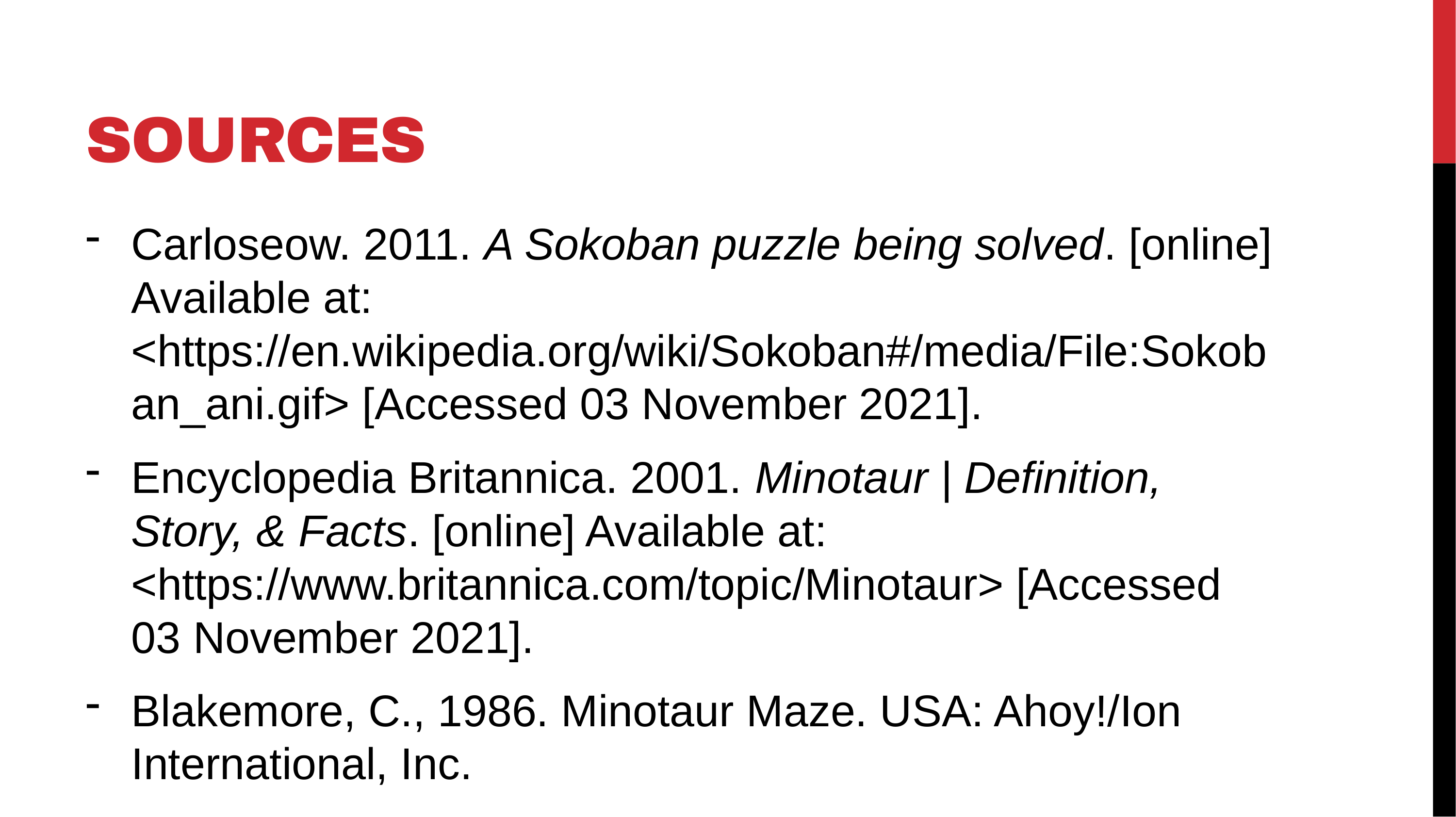

# Sources
Carloseow. 2011. A Sokoban puzzle being solved. [online] Available at: <https://en.wikipedia.org/wiki/Sokoban#/media/File:Sokoban_ani.gif> [Accessed 03 November 2021].
Encyclopedia Britannica. 2001. Minotaur | Definition, Story, & Facts. [online] Available at: <https://www.britannica.com/topic/Minotaur> [Accessed 03 November 2021].
Blakemore, C., 1986. Minotaur Maze. USA: Ahoy!/Ion International, Inc.